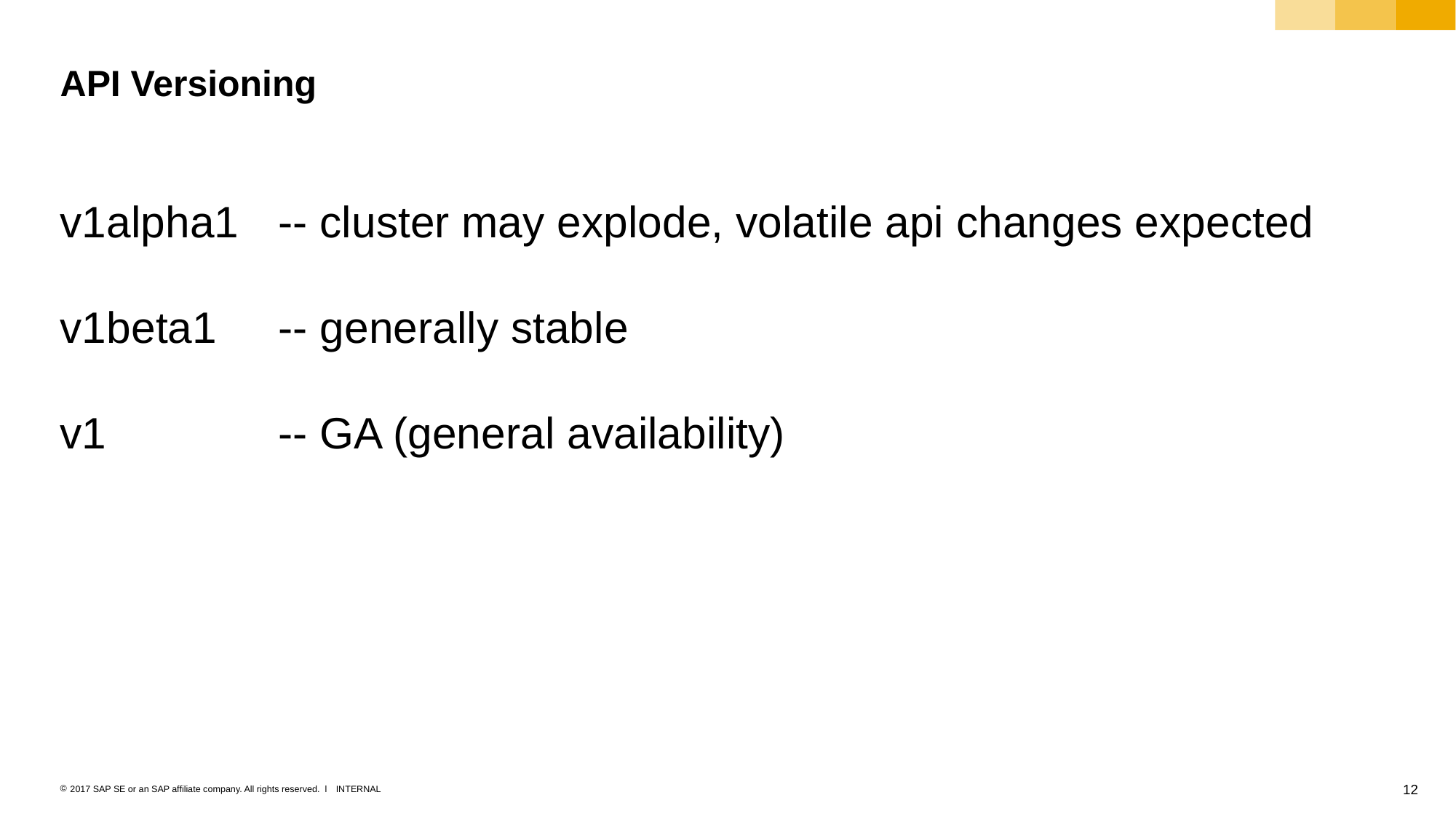

# API Versioning
v1alpha1	-- cluster may explode, volatile api changes expected
v1beta1	-- generally stable
v1		-- GA (general availability)